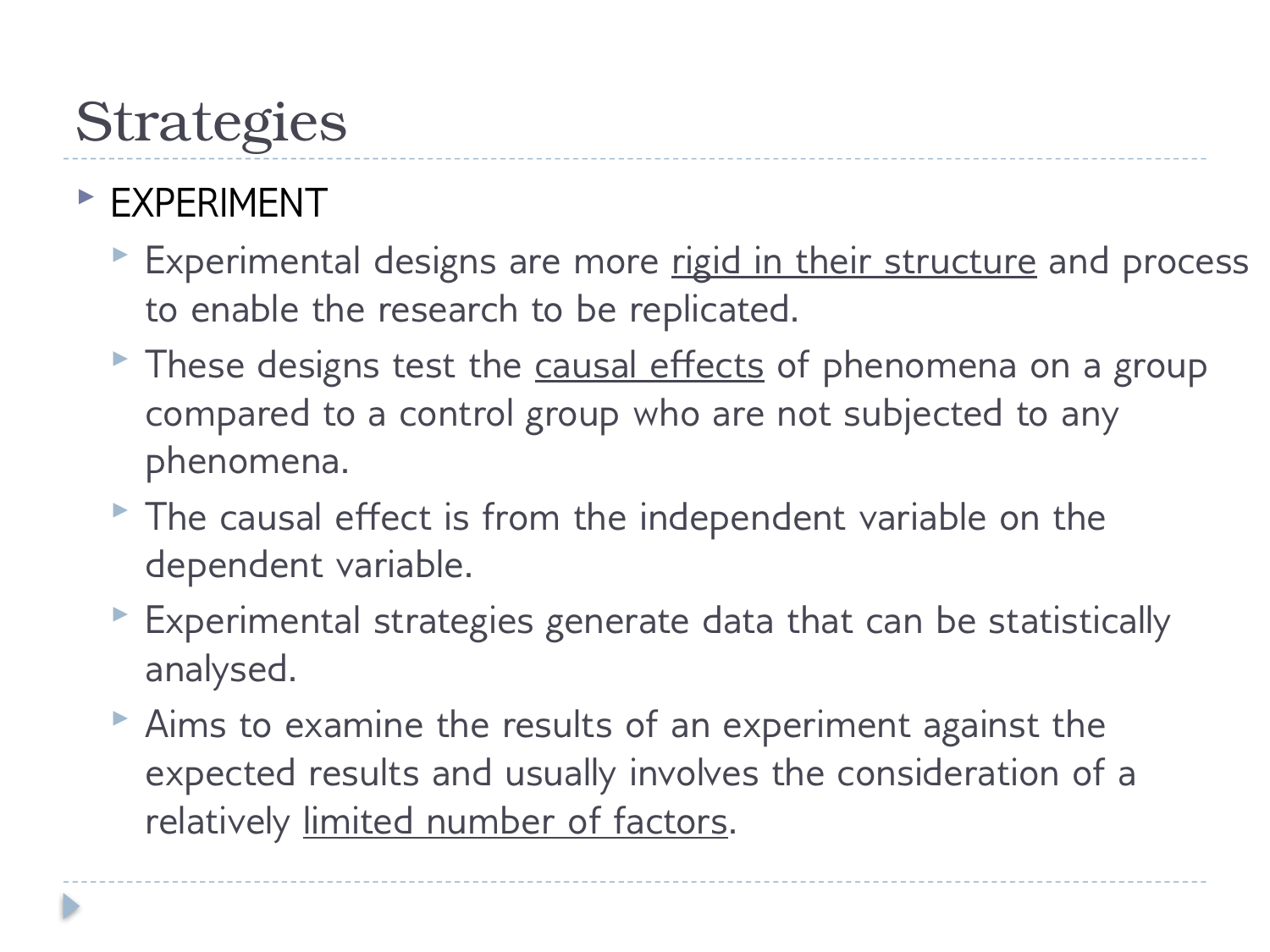

# Strategies
EXPERIMENT
Experimental designs are more rigid in their structure and process to enable the research to be replicated.
These designs test the causal effects of phenomena on a group compared to a control group who are not subjected to any phenomena.
The causal effect is from the independent variable on the dependent variable.
Experimental strategies generate data that can be statistically analysed.
Aims to examine the results of an experiment against the expected results and usually involves the consideration of a relatively limited number of factors.